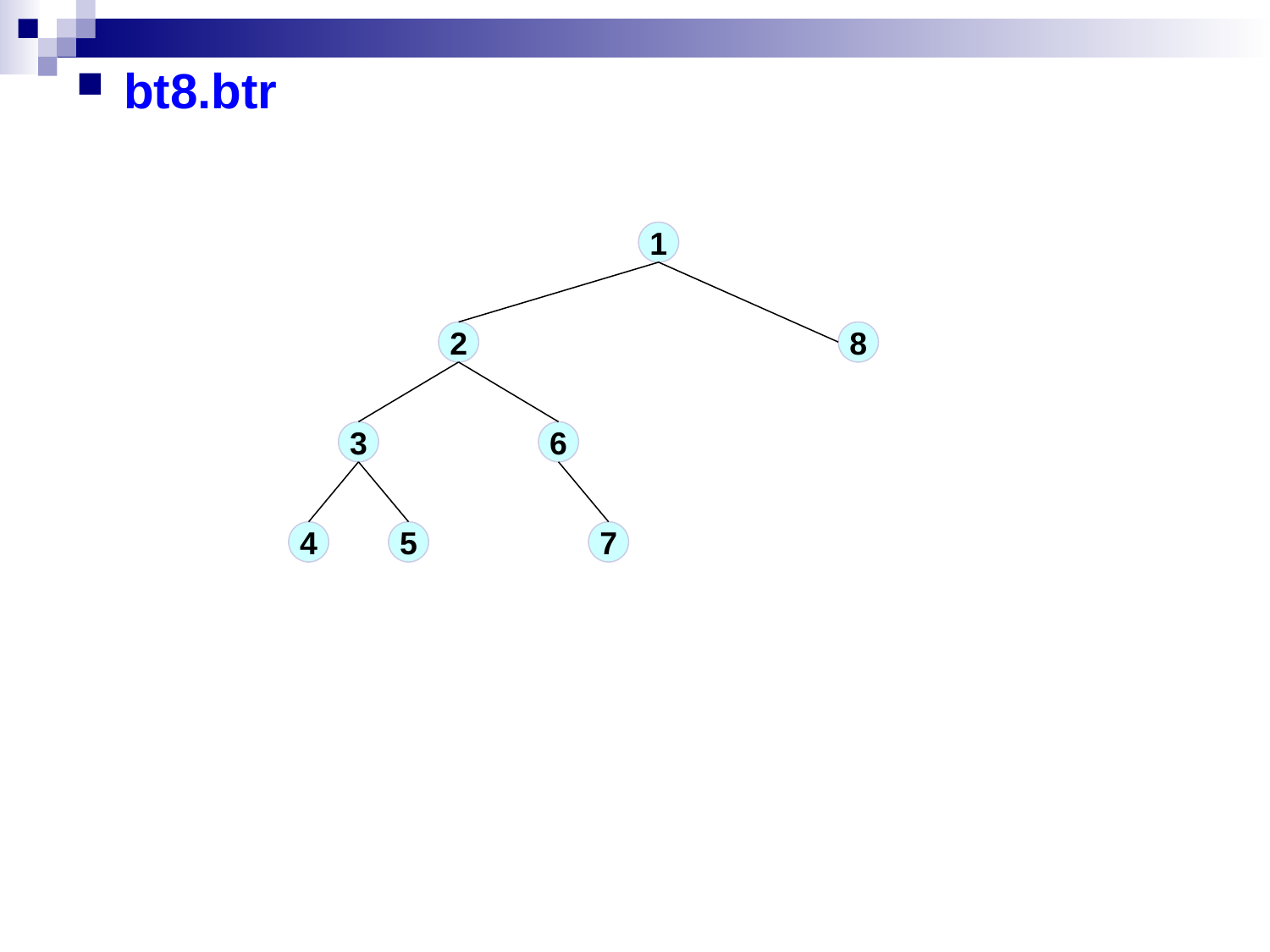

bt8.btr
1
2
8
3
6
4
5
7